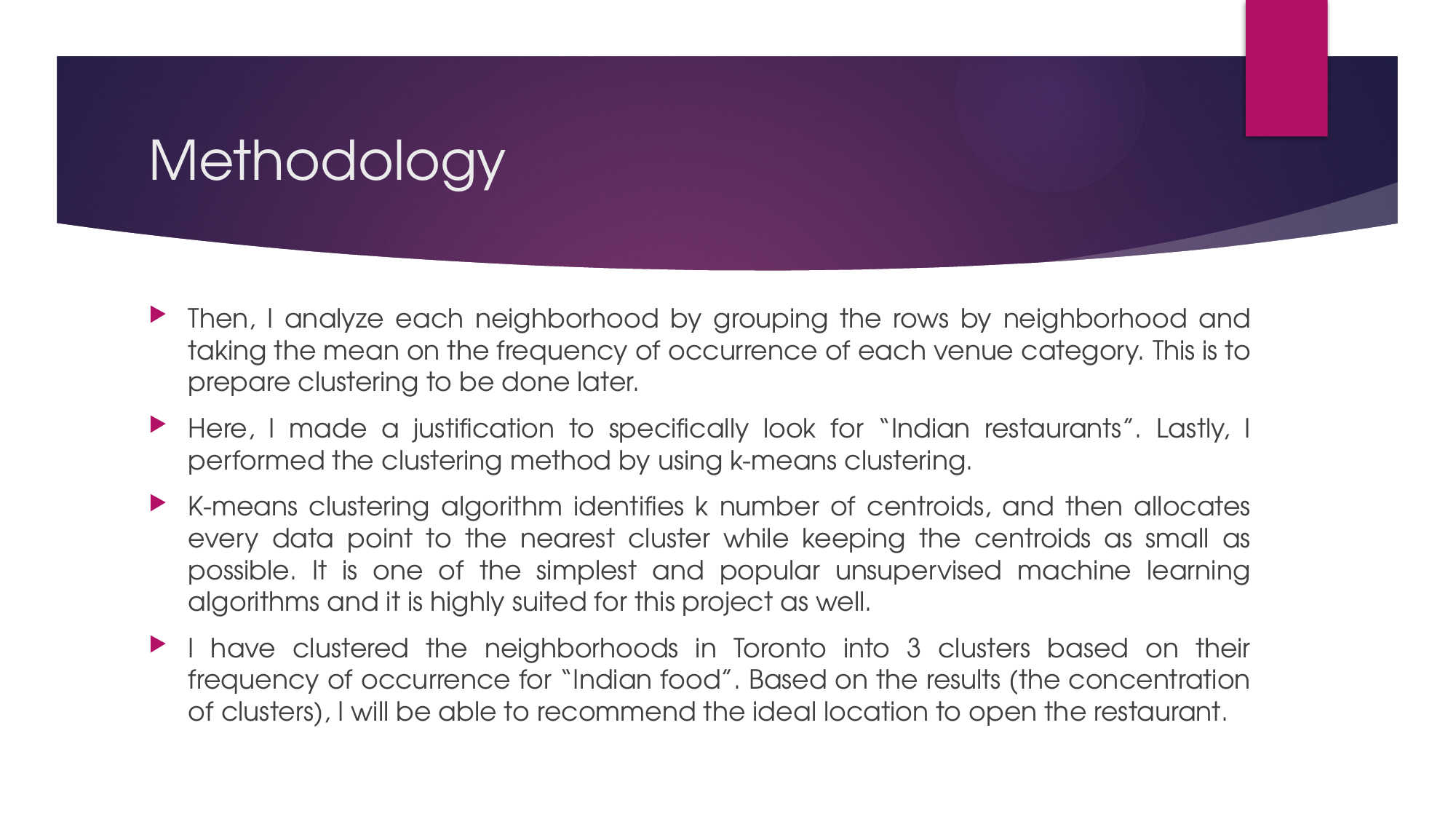

# Methodology
Then, I analyze each neighborhood by grouping the rows by neighborhood and taking the mean on the frequency of occurrence of each venue category. This is to prepare clustering to be done later.
Here, I made a justification to specifically look for “Indian restaurants”. Lastly, I performed the clustering method by using k-means clustering.
K-means clustering algorithm identifies k number of centroids, and then allocates every data point to the nearest cluster while keeping the centroids as small as possible. It is one of the simplest and popular unsupervised machine learning algorithms and it is highly suited for this project as well.
I have clustered the neighborhoods in Toronto into 3 clusters based on their frequency of occurrence for “Indian food”. Based on the results (the concentration of clusters), I will be able to recommend the ideal location to open the restaurant.